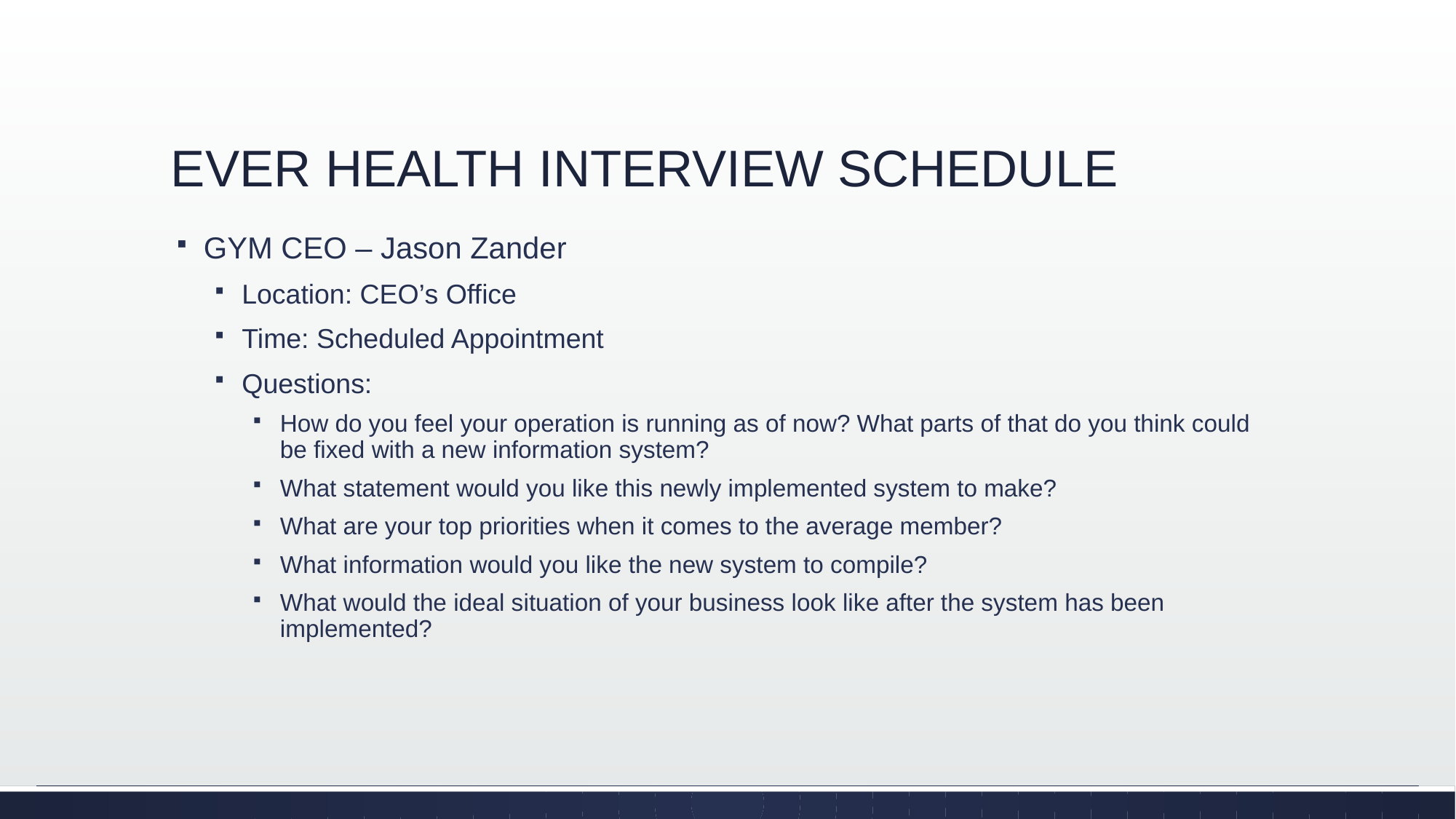

# EVER HEALTH INTERVIEW SCHEDULE
GYM CEO – Jason Zander
Location: CEO’s Office
Time: Scheduled Appointment
Questions:
How do you feel your operation is running as of now? What parts of that do you think could be fixed with a new information system?
What statement would you like this newly implemented system to make?
What are your top priorities when it comes to the average member?
What information would you like the new system to compile?
What would the ideal situation of your business look like after the system has been implemented?